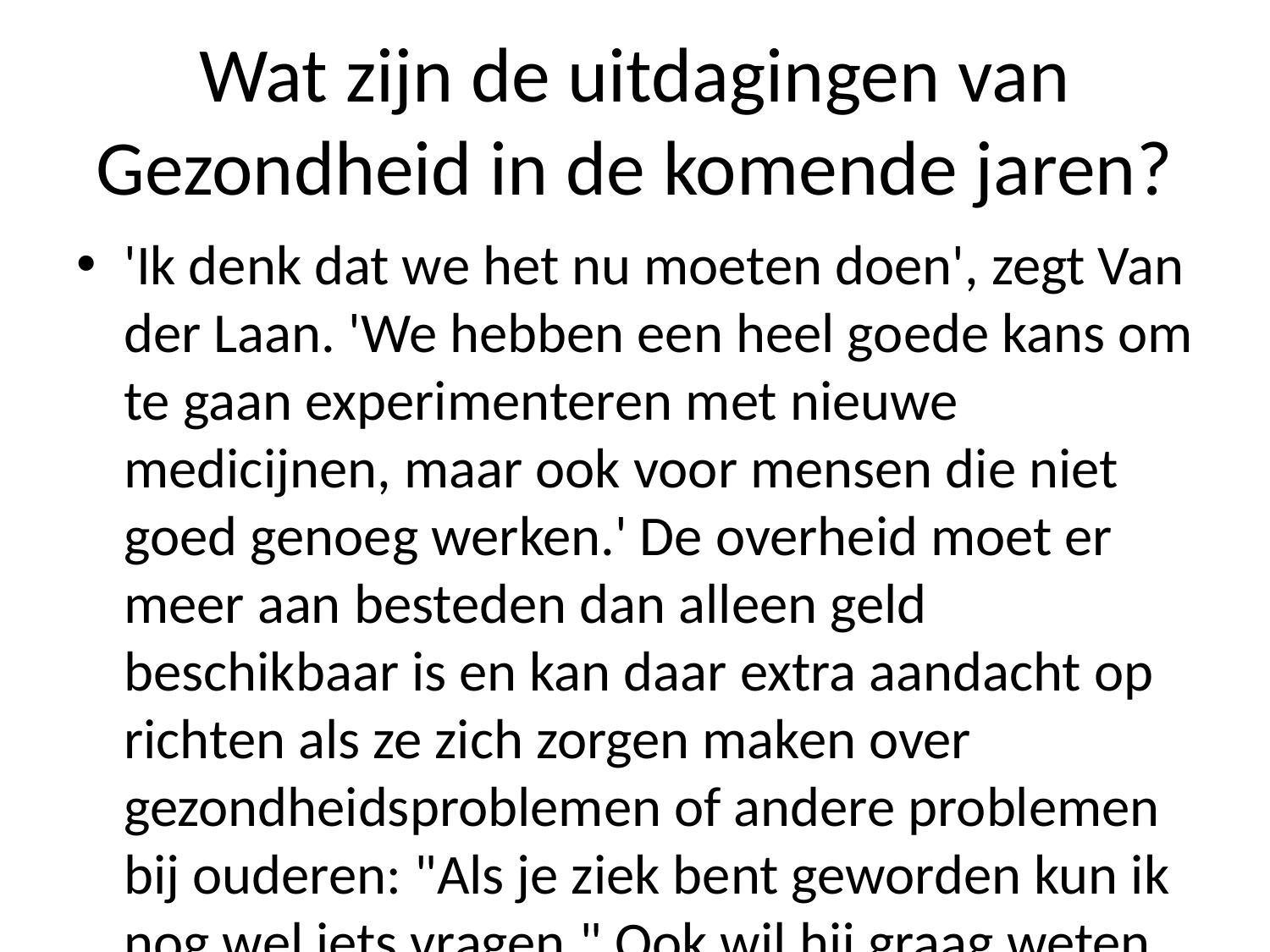

# Wat zijn de uitdagingen van Gezondheid in de komende jaren?
'Ik denk dat we het nu moeten doen', zegt Van der Laan. 'We hebben een heel goede kans om te gaan experimenteren met nieuwe medicijnen, maar ook voor mensen die niet goed genoeg werken.' De overheid moet er meer aan besteden dan alleen geld beschikbaar is en kan daar extra aandacht op richten als ze zich zorgen maken over gezondheidsproblemen of andere problemen bij ouderen: "Als je ziek bent geworden kun ik nog wel iets vragen." Ook wil hij graag weten hoe lang iemand anders werkt - bijvoorbeeld door zelfmedelijden naar werk gegaan -, wat hun bijdrage heeft geleverd tijdens ziekteverlof (en hoeveel zorg zij nodig had) én welke hulp hen toekomt wanneer diegene overlijdt na langdurige arbeidscontracten zoals arbeidsongeschiktheidsverzekering; dit soort dingen kunnen worden geregeld via sociale media-apps waarin iedereen duidelijk weet wie hem/haar partner wordt genoemd ("een man uit Amsterdam"). Het gaat daarbij vooral tot samenwerking tussen artsen onderling binnen elkaar houden zodat patiënten beter inzicht